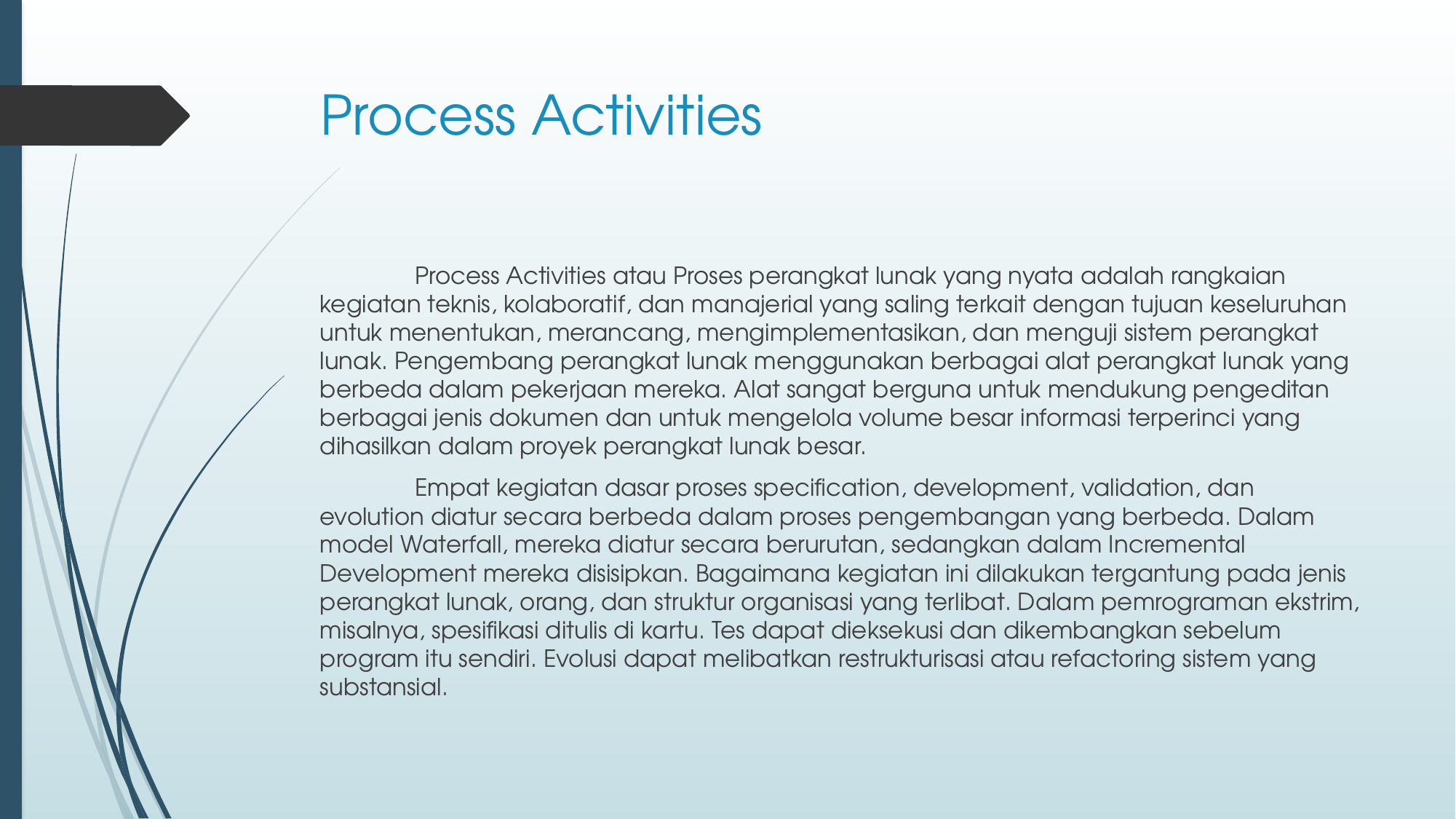

# Process Activities
	Process Activities atau Proses perangkat lunak yang nyata adalah rangkaian kegiatan teknis, kolaboratif, dan manajerial yang saling terkait dengan tujuan keseluruhan untuk menentukan, merancang, mengimplementasikan, dan menguji sistem perangkat lunak. Pengembang perangkat lunak menggunakan berbagai alat perangkat lunak yang berbeda dalam pekerjaan mereka. Alat sangat berguna untuk mendukung pengeditan berbagai jenis dokumen dan untuk mengelola volume besar informasi terperinci yang dihasilkan dalam proyek perangkat lunak besar.
	Empat kegiatan dasar proses specification, development, validation, dan evolution diatur secara berbeda dalam proses pengembangan yang berbeda. Dalam model Waterfall, mereka diatur secara berurutan, sedangkan dalam Incremental Development mereka disisipkan. Bagaimana kegiatan ini dilakukan tergantung pada jenis perangkat lunak, orang, dan struktur organisasi yang terlibat. Dalam pemrograman ekstrim, misalnya, spesifikasi ditulis di kartu. Tes dapat dieksekusi dan dikembangkan sebelum program itu sendiri. Evolusi dapat melibatkan restrukturisasi atau refactoring sistem yang substansial.